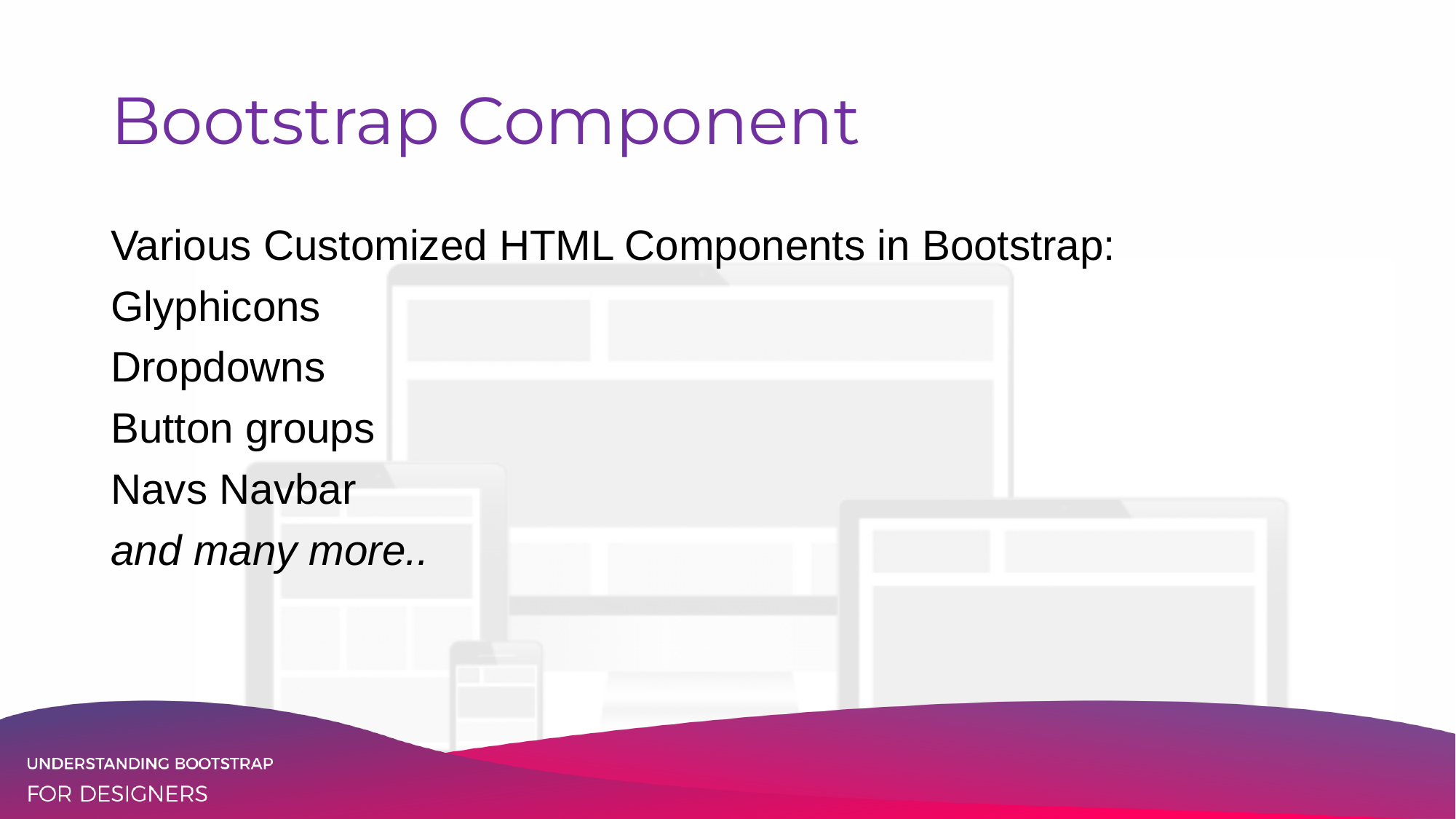

# Bootstrap Component
Various Customized HTML Components in Bootstrap:
Glyphicons
Dropdowns
Button groups
Navs Navbar
and many more..